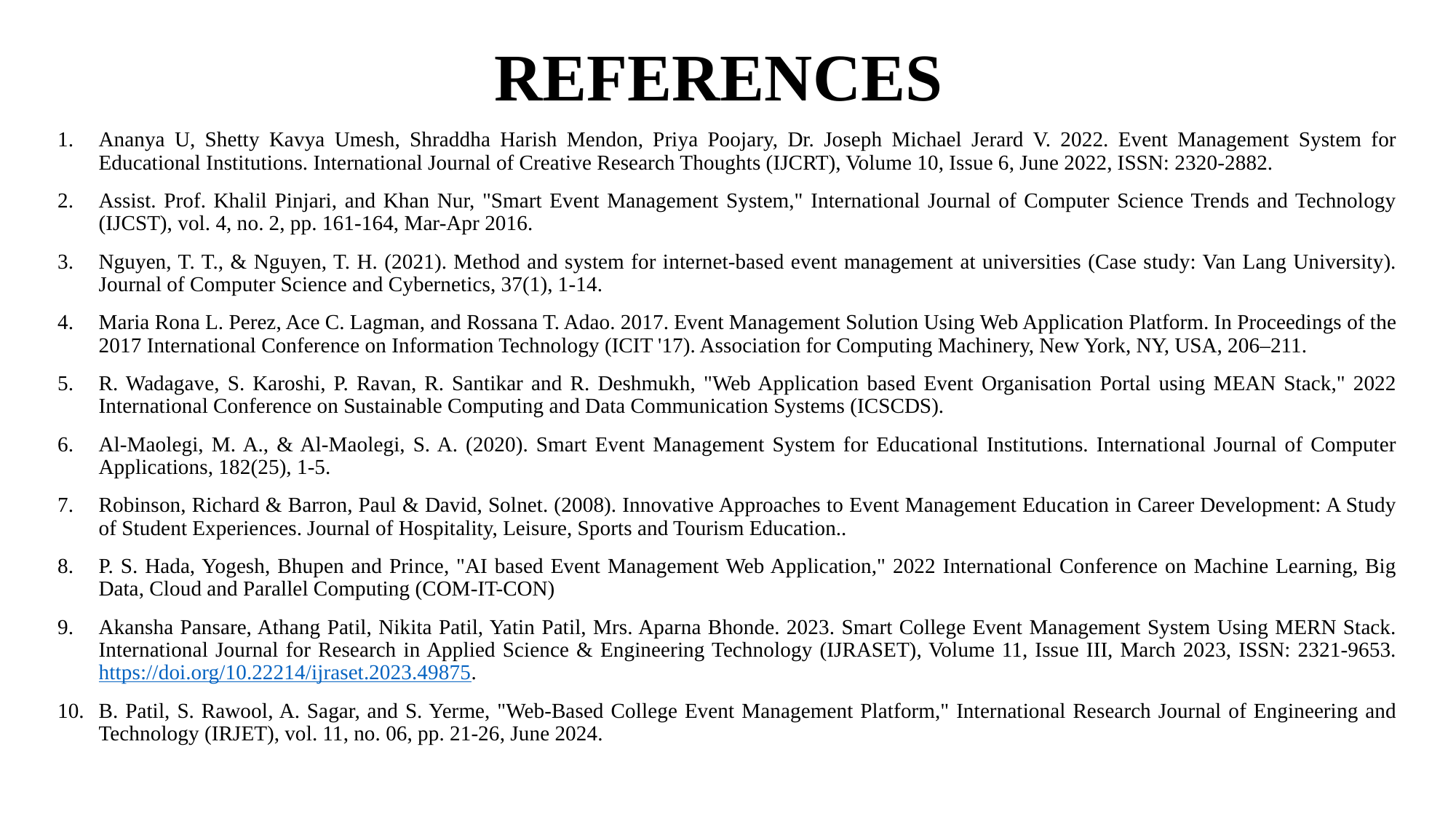

# REFERENCES
Ananya U, Shetty Kavya Umesh, Shraddha Harish Mendon, Priya Poojary, Dr. Joseph Michael Jerard V. 2022. Event Management System for Educational Institutions. International Journal of Creative Research Thoughts (IJCRT), Volume 10, Issue 6, June 2022, ISSN: 2320-2882.
Assist. Prof. Khalil Pinjari, and Khan Nur, "Smart Event Management System," International Journal of Computer Science Trends and Technology (IJCST), vol. 4, no. 2, pp. 161-164, Mar-Apr 2016.
Nguyen, T. T., & Nguyen, T. H. (2021). Method and system for internet-based event management at universities (Case study: Van Lang University). Journal of Computer Science and Cybernetics, 37(1), 1-14.
Maria Rona L. Perez, Ace C. Lagman, and Rossana T. Adao. 2017. Event Management Solution Using Web Application Platform. In Proceedings of the 2017 International Conference on Information Technology (ICIT '17). Association for Computing Machinery, New York, NY, USA, 206–211.
R. Wadagave, S. Karoshi, P. Ravan, R. Santikar and R. Deshmukh, "Web Application based Event Organisation Portal using MEAN Stack," 2022 International Conference on Sustainable Computing and Data Communication Systems (ICSCDS).
Al-Maolegi, M. A., & Al-Maolegi, S. A. (2020). Smart Event Management System for Educational Institutions. International Journal of Computer Applications, 182(25), 1-5.
Robinson, Richard & Barron, Paul & David, Solnet. (2008). Innovative Approaches to Event Management Education in Career Development: A Study of Student Experiences. Journal of Hospitality, Leisure, Sports and Tourism Education..
P. S. Hada, Yogesh, Bhupen and Prince, "AI based Event Management Web Application," 2022 International Conference on Machine Learning, Big Data, Cloud and Parallel Computing (COM-IT-CON)
Akansha Pansare, Athang Patil, Nikita Patil, Yatin Patil, Mrs. Aparna Bhonde. 2023. Smart College Event Management System Using MERN Stack. International Journal for Research in Applied Science & Engineering Technology (IJRASET), Volume 11, Issue III, March 2023, ISSN: 2321-9653. https://doi.org/10.22214/ijraset.2023.49875.
B. Patil, S. Rawool, A. Sagar, and S. Yerme, "Web-Based College Event Management Platform," International Research Journal of Engineering and Technology (IRJET), vol. 11, no. 06, pp. 21-26, June 2024.